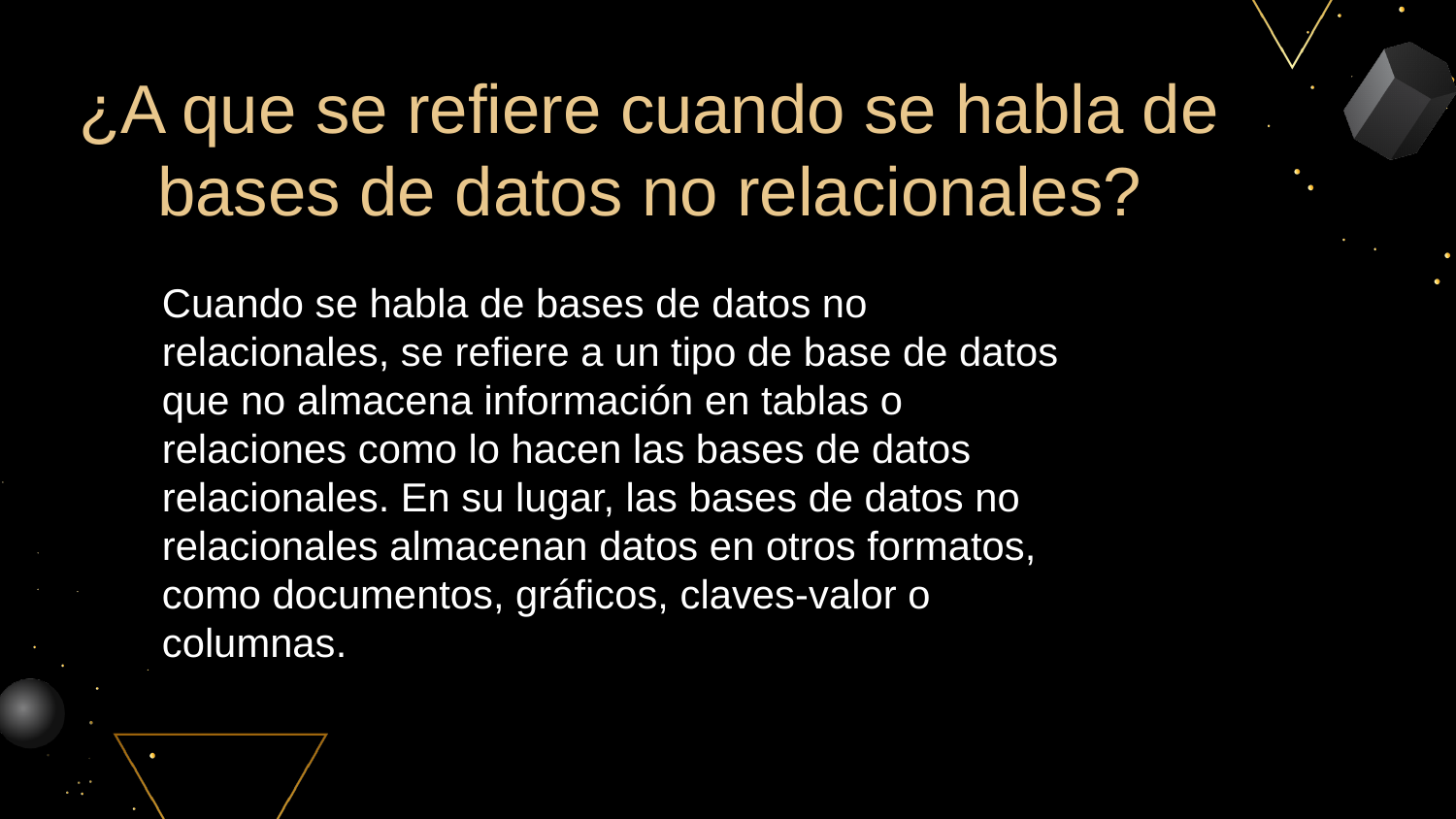

# ¿A que se refiere cuando se habla de bases de datos no relacionales?
Cuando se habla de bases de datos no relacionales, se refiere a un tipo de base de datos que no almacena información en tablas o relaciones como lo hacen las bases de datos relacionales. En su lugar, las bases de datos no relacionales almacenan datos en otros formatos, como documentos, gráficos, claves-valor o columnas.